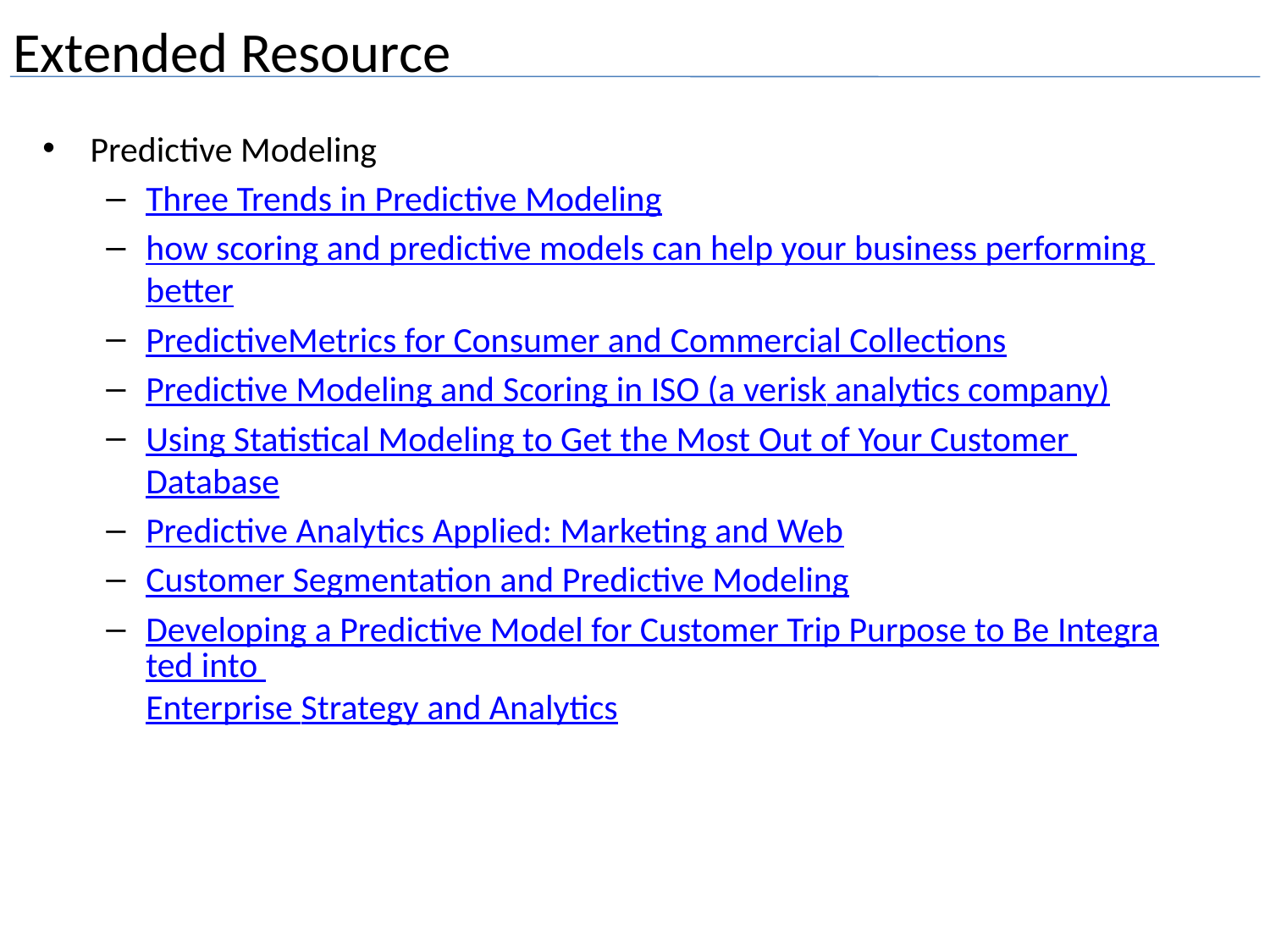

# Extended Resource
Predictive Modeling
Three Trends in Predictive Modeling
how scoring and predictive models can help your business performing better
PredictiveMetrics for Consumer and Commercial Collections
Predictive Modeling and Scoring in ISO (a verisk analytics company)
Using Statistical Modeling to Get the Most Out of Your Customer Database
Predictive Analytics Applied: Marketing and Web
Customer Segmentation and Predictive Modeling
Developing a Predictive Model for Customer Trip Purpose to Be Integrated into Enterprise Strategy and Analytics